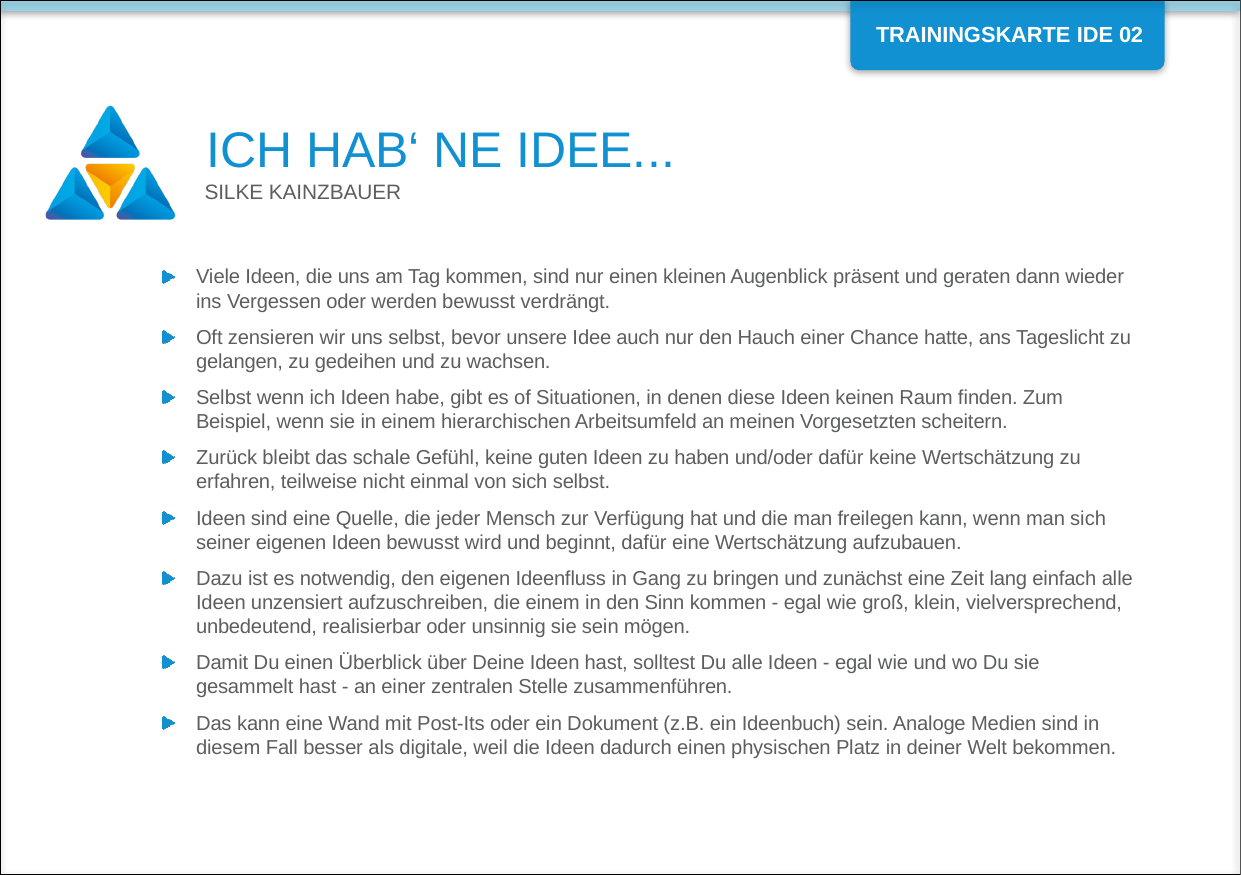

# ICH HAB‘ NE IDEE...
Silke Kainzbauer
Viele Ideen, die uns am Tag kommen, sind nur einen kleinen Augenblick präsent und geraten dann wieder ins Vergessen oder werden bewusst verdrängt.
Oft zensieren wir uns selbst, bevor unsere Idee auch nur den Hauch einer Chance hatte, ans Tageslicht zu gelangen, zu gedeihen und zu wachsen.
Selbst wenn ich Ideen habe, gibt es of Situationen, in denen diese Ideen keinen Raum finden. Zum Beispiel, wenn sie in einem hierarchischen Arbeitsumfeld an meinen Vorgesetzten scheitern.
Zurück bleibt das schale Gefühl, keine guten Ideen zu haben und/oder dafür keine Wertschätzung zu erfahren, teilweise nicht einmal von sich selbst.
Ideen sind eine Quelle, die jeder Mensch zur Verfügung hat und die man freilegen kann, wenn man sich seiner eigenen Ideen bewusst wird und beginnt, dafür eine Wertschätzung aufzubauen.
Dazu ist es notwendig, den eigenen Ideenfluss in Gang zu bringen und zunächst eine Zeit lang einfach alle Ideen unzensiert aufzuschreiben, die einem in den Sinn kommen - egal wie groß, klein, vielversprechend, unbedeutend, realisierbar oder unsinnig sie sein mögen.
Damit Du einen Überblick über Deine Ideen hast, solltest Du alle Ideen - egal wie und wo Du sie gesammelt hast - an einer zentralen Stelle zusammenführen.
Das kann eine Wand mit Post-Its oder ein Dokument (z.B. ein Ideenbuch) sein. Analoge Medien sind in diesem Fall besser als digitale, weil die Ideen dadurch einen physischen Platz in deiner Welt bekommen.